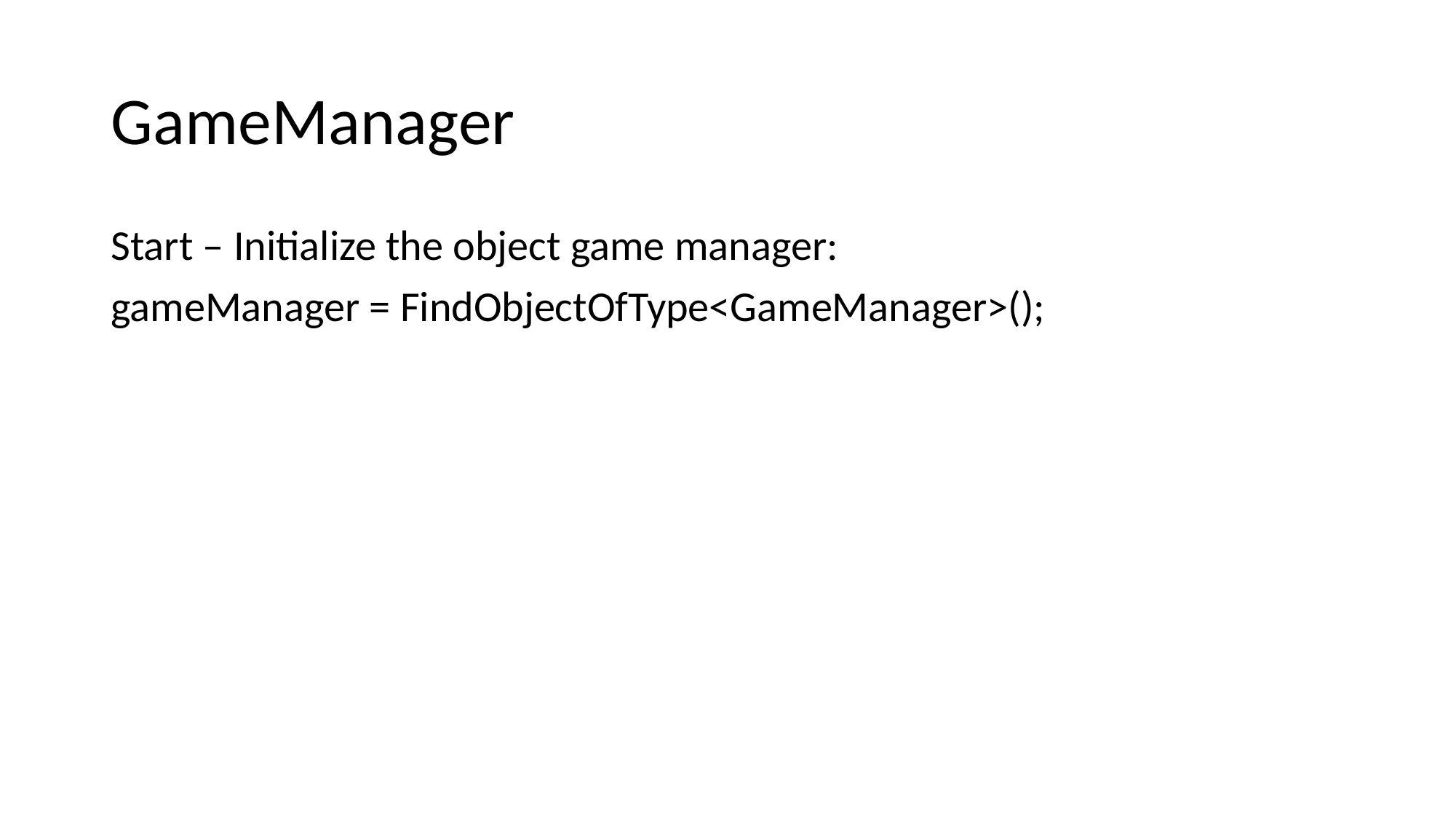

# GameManager
Start – Initialize the object game manager:
gameManager = FindObjectOfType<GameManager>();